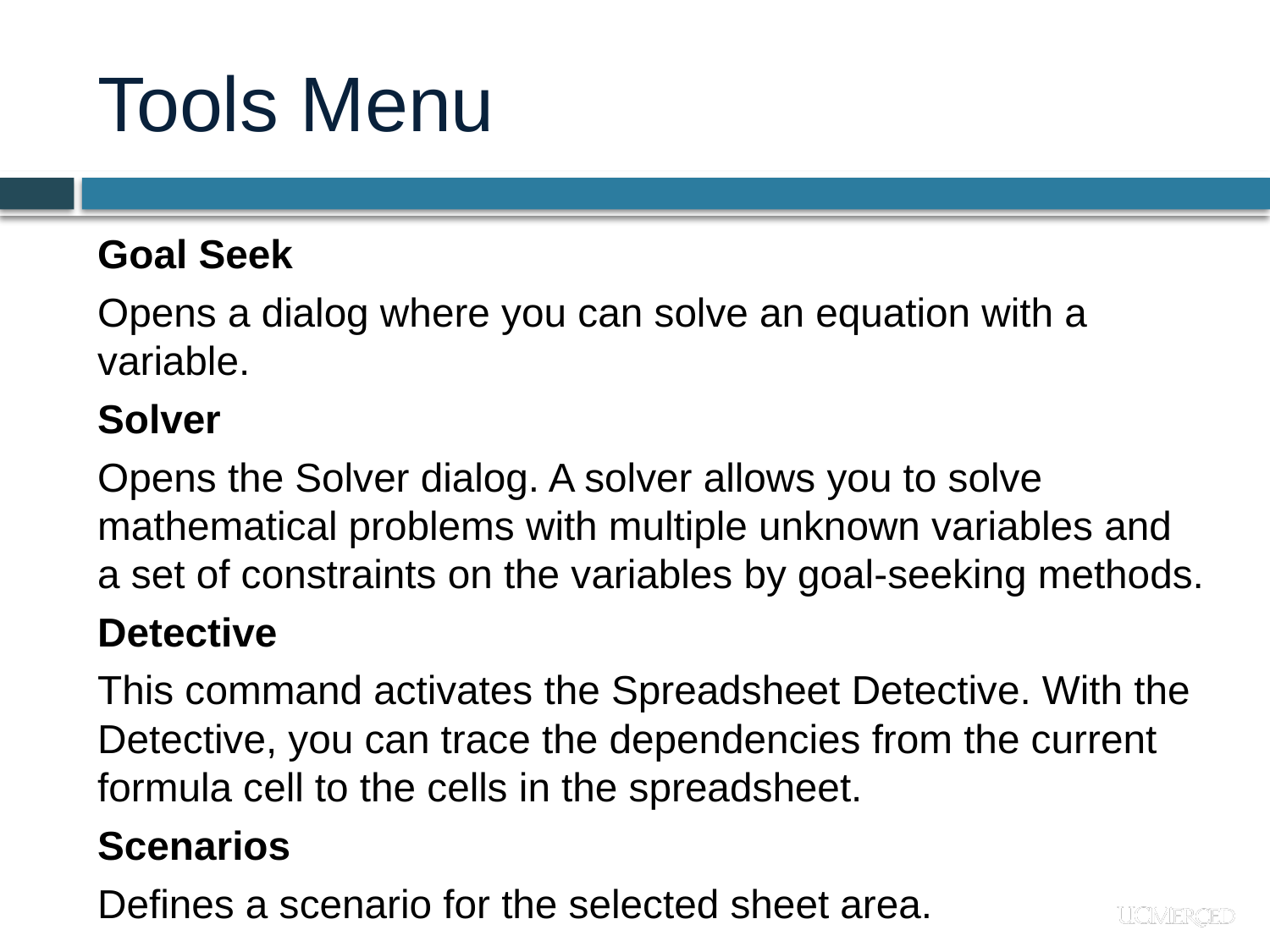

# Tools Menu
Goal Seek
Opens a dialog where you can solve an equation with a variable.
Solver
Opens the Solver dialog. A solver allows you to solve mathematical problems with multiple unknown variables and a set of constraints on the variables by goal-seeking methods.
Detective
This command activates the Spreadsheet Detective. With the Detective, you can trace the dependencies from the current formula cell to the cells in the spreadsheet.
Scenarios
Defines a scenario for the selected sheet area.